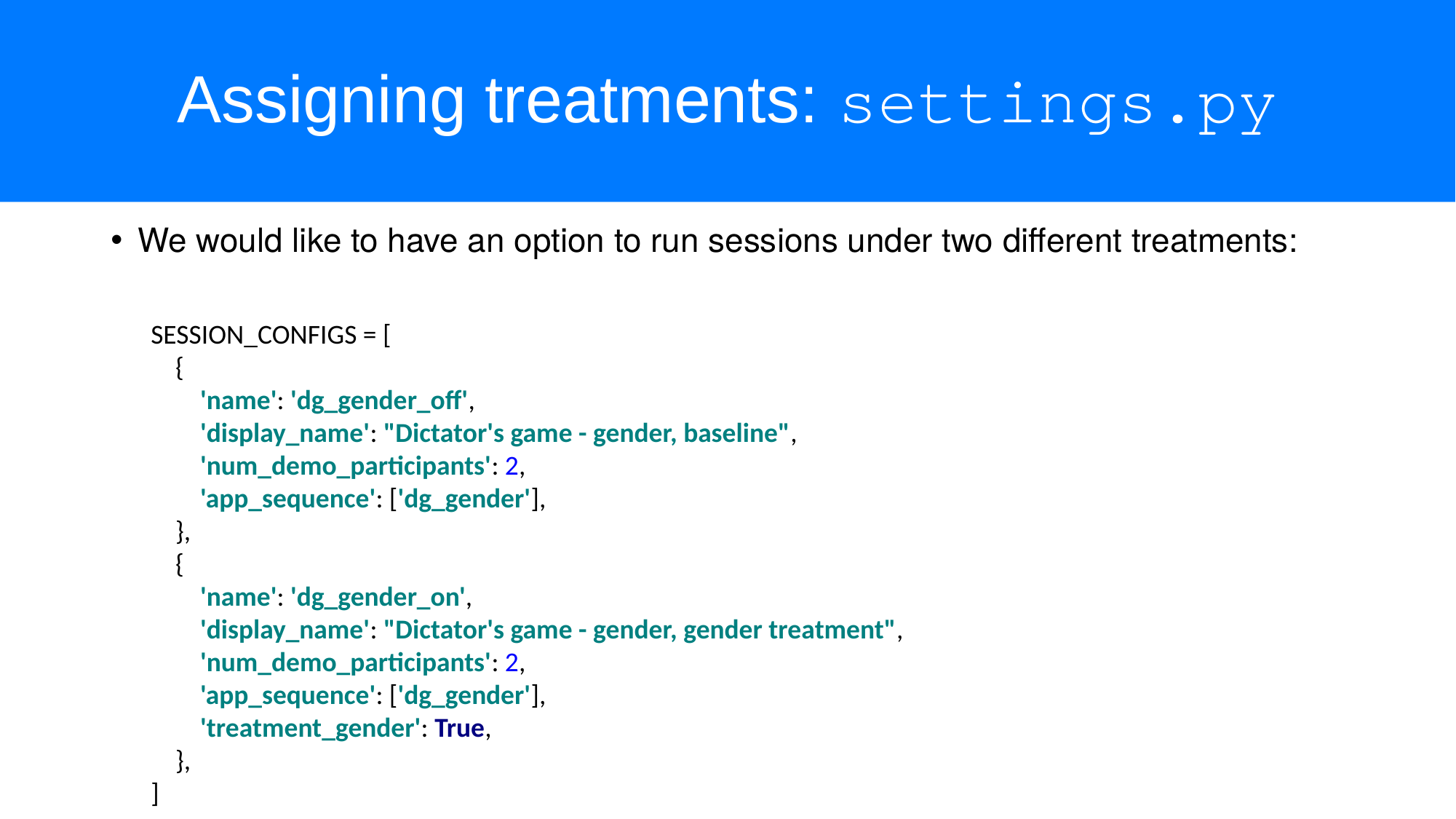

# Assigning treatments: settings.py
We would like to have an option to run sessions under two different treatments:
SESSION_CONFIGS = [
    {
        'name': 'dg_gender_off',
        'display_name': "Dictator's game - gender, baseline",
        'num_demo_participants': 2,
        'app_sequence': ['dg_gender'],
    },
    {
        'name': 'dg_gender_on',
        'display_name': "Dictator's game - gender, gender treatment",
        'num_demo_participants': 2,
        'app_sequence': ['dg_gender'],
        'treatment_gender': True,
    },
]